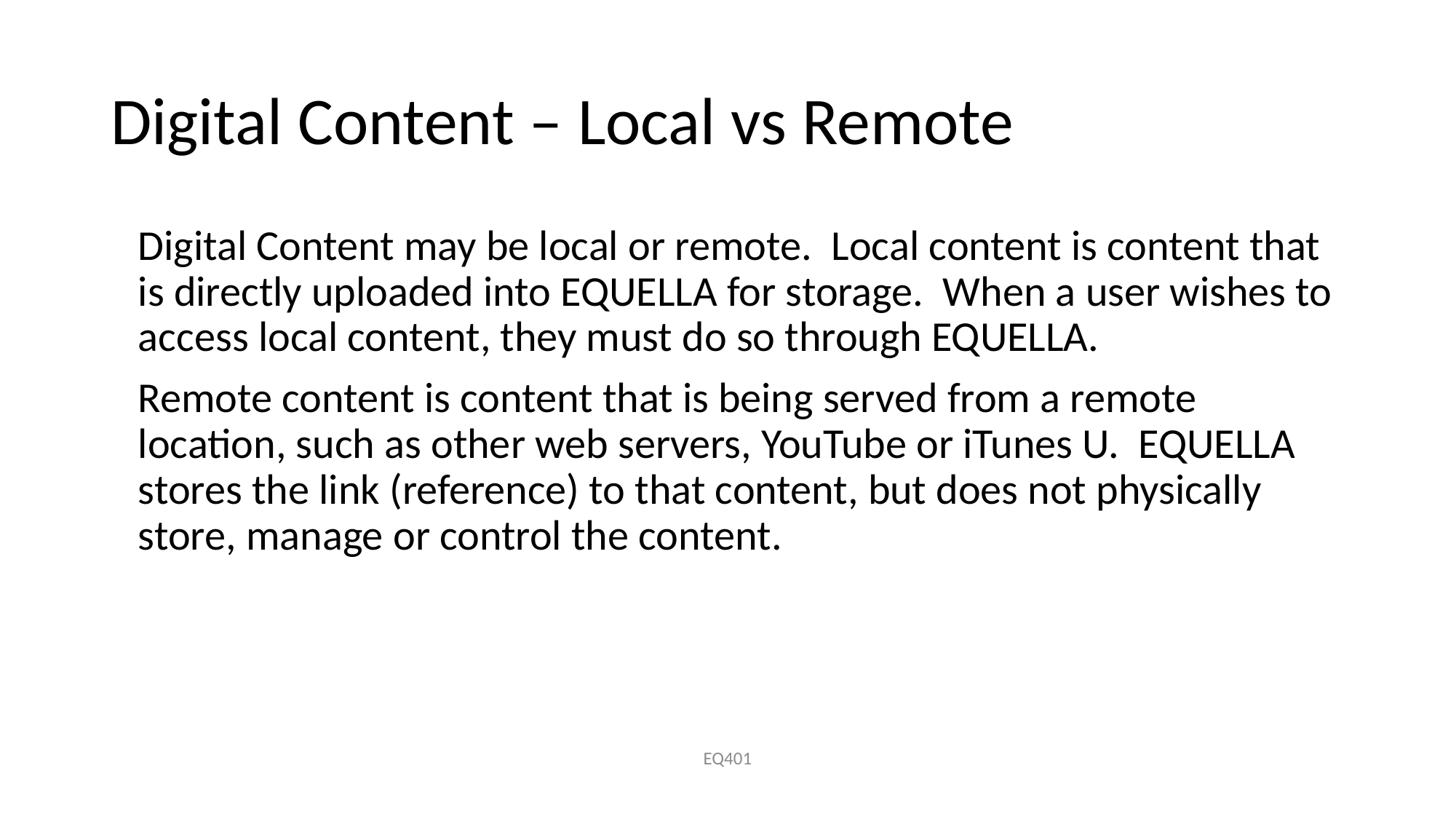

# Digital Content – Local vs Remote
Digital Content may be local or remote.  Local content is content that is directly uploaded into EQUELLA for storage.  When a user wishes to access local content, they must do so through EQUELLA.
Remote content is content that is being served from a remote location, such as other web servers, YouTube or iTunes U.  EQUELLA stores the link (reference) to that content, but does not physically store, manage or control the content.
EQ401